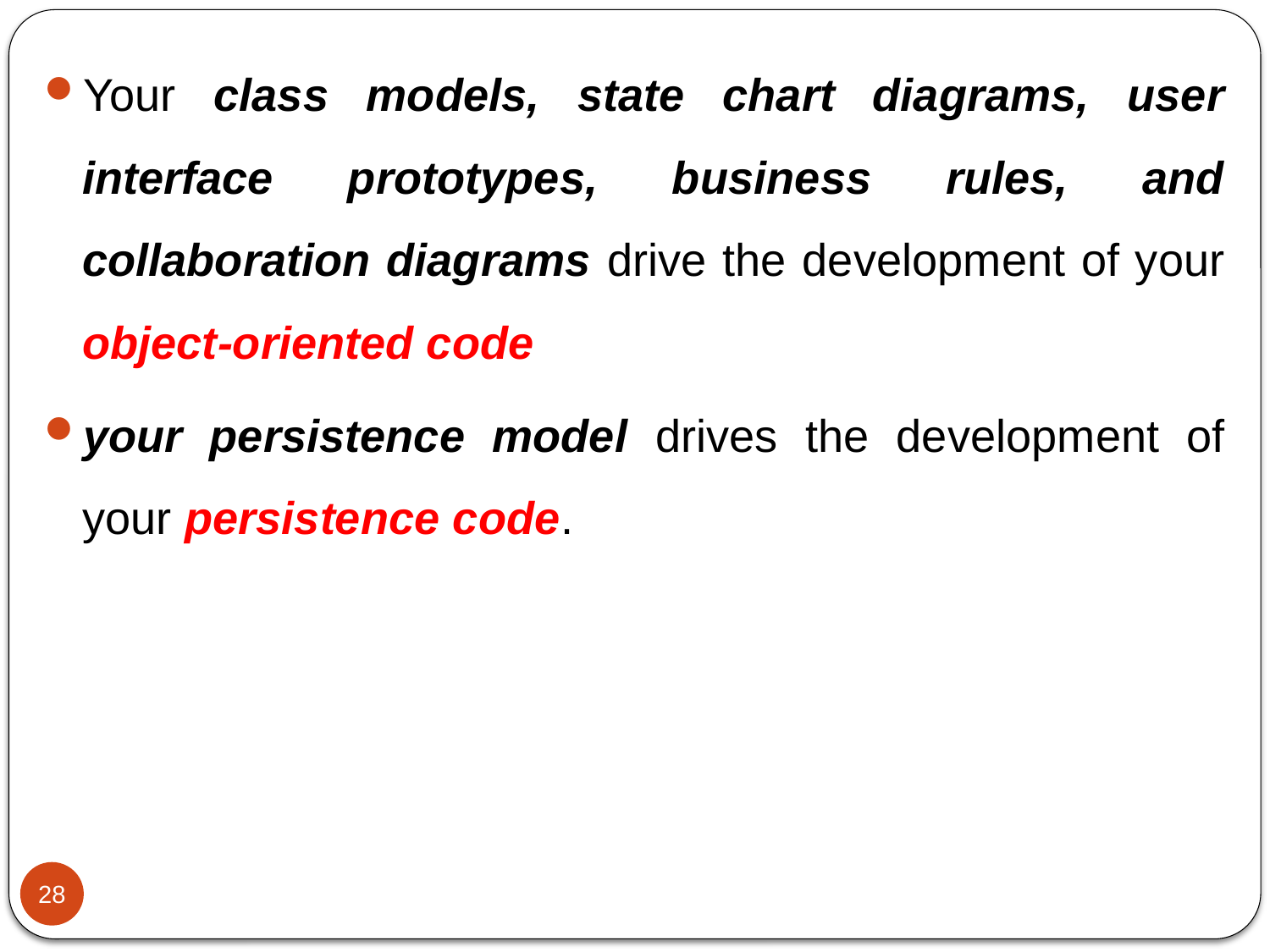

Your class models, state chart diagrams, user interface prototypes, business rules, and collaboration diagrams drive the development of your object-oriented code
your persistence model drives the development of your persistence code.
28